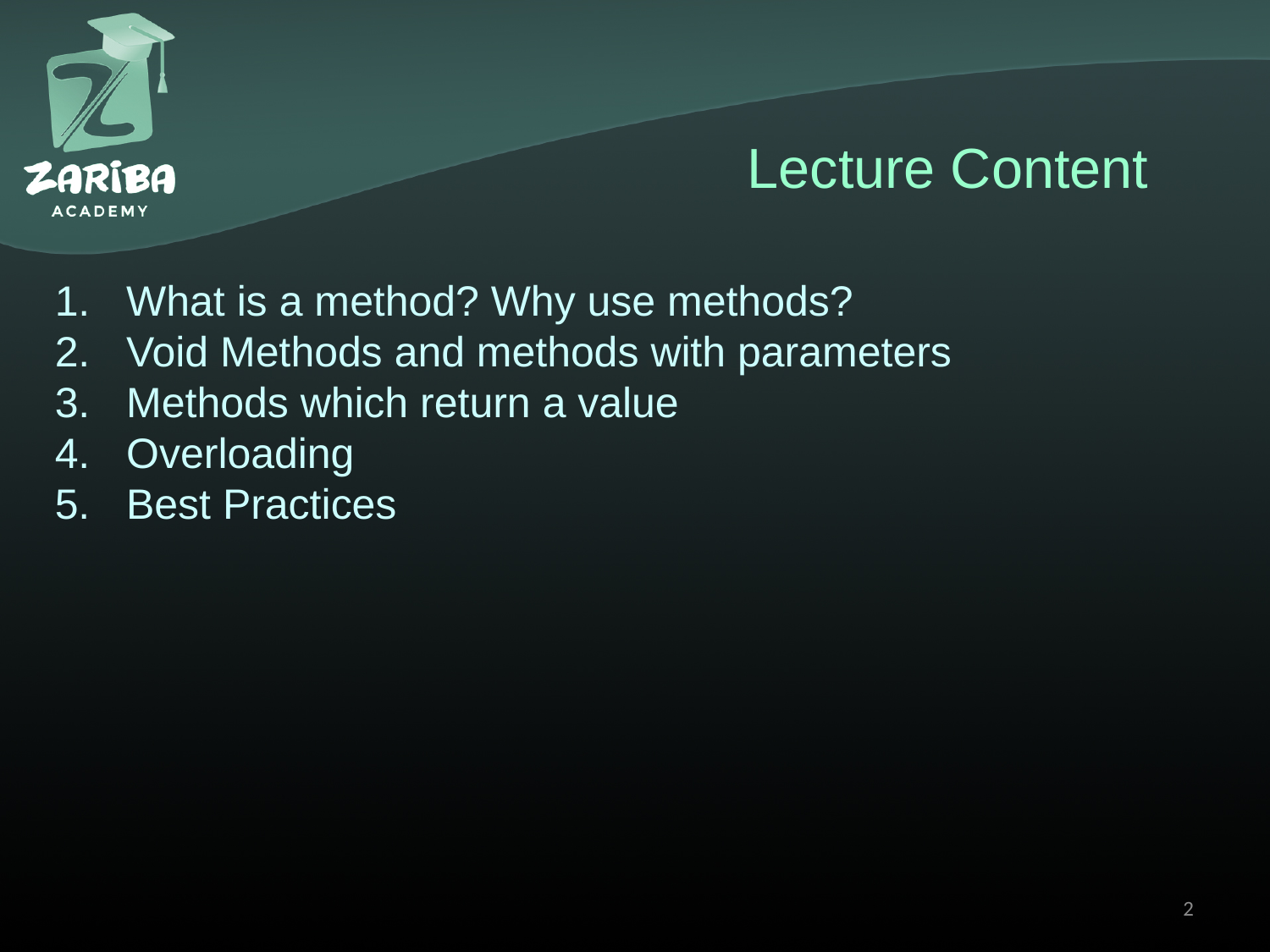

Lecture Content
What is a method? Why use methods?
Void Methods and methods with parameters
Methods which return a value
Overloading
Best Practices

2